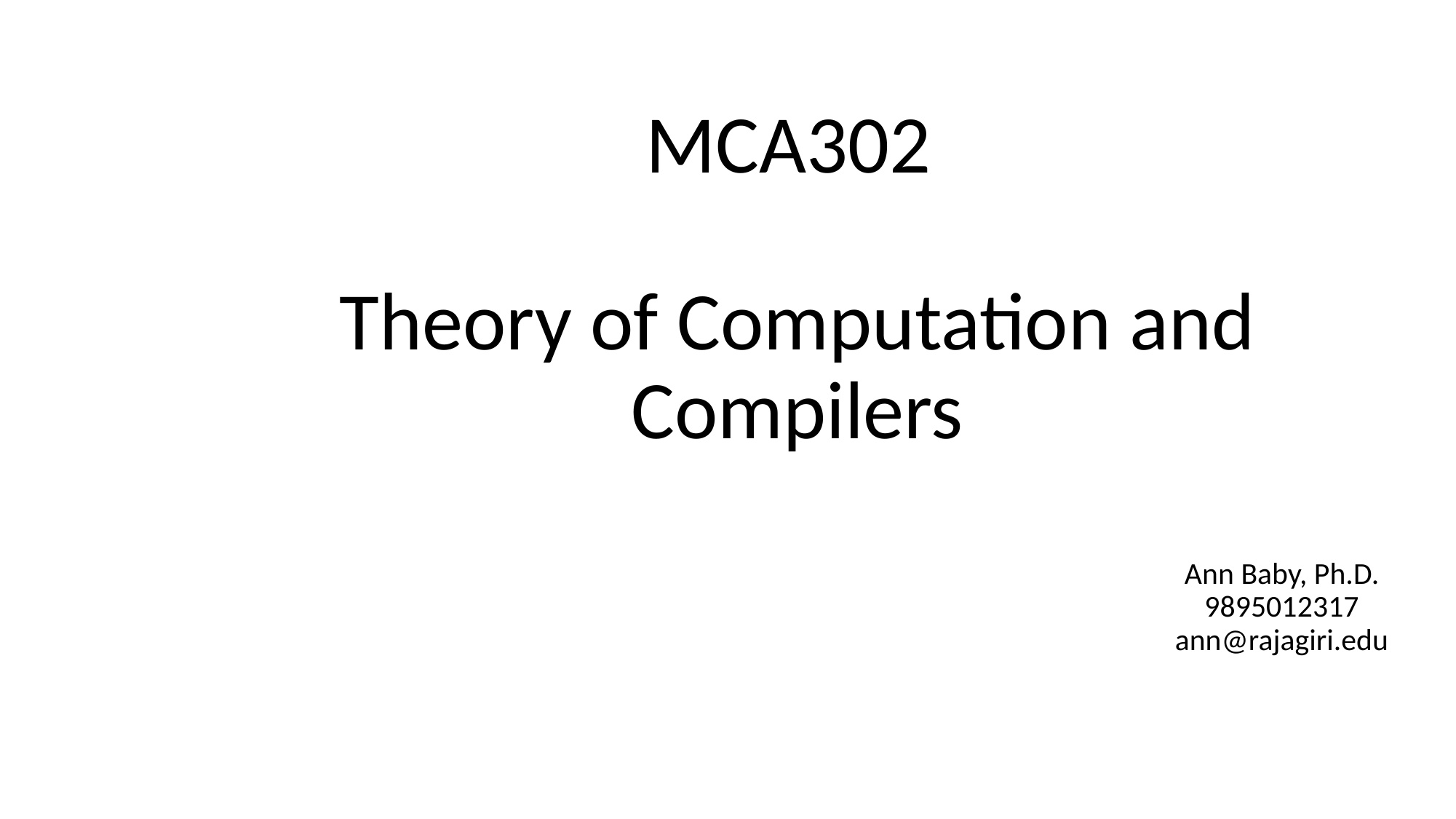

# MCA302 Theory of Computation and Compilers
Ann Baby, Ph.D.
9895012317
ann@rajagiri.edu